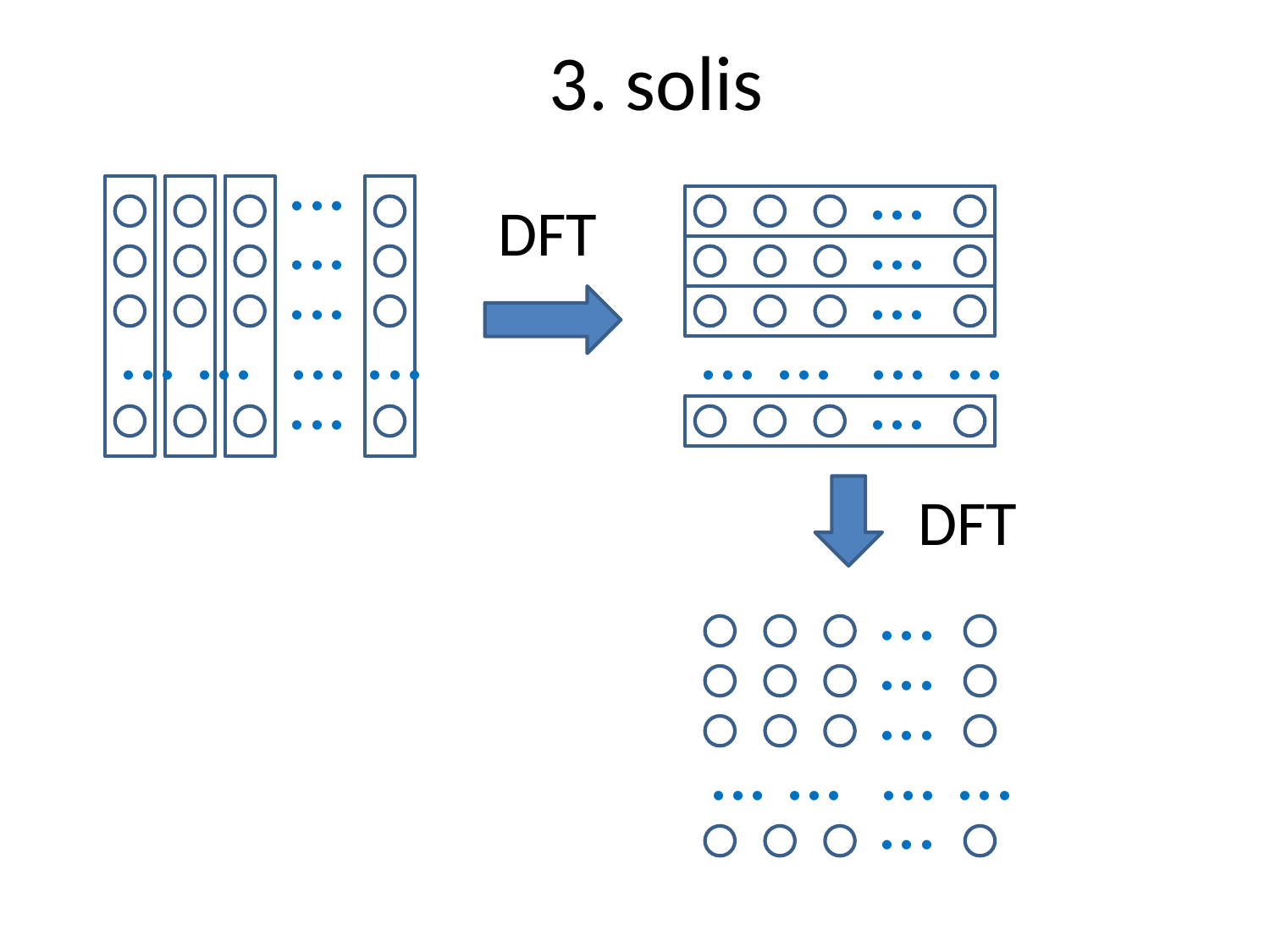

# 3. solis
...
...

...
DFT

...

...
...

... ...  ... ...

... ...  ... ...

...
...

DFT
...
...

...

... ...  ... ...

...